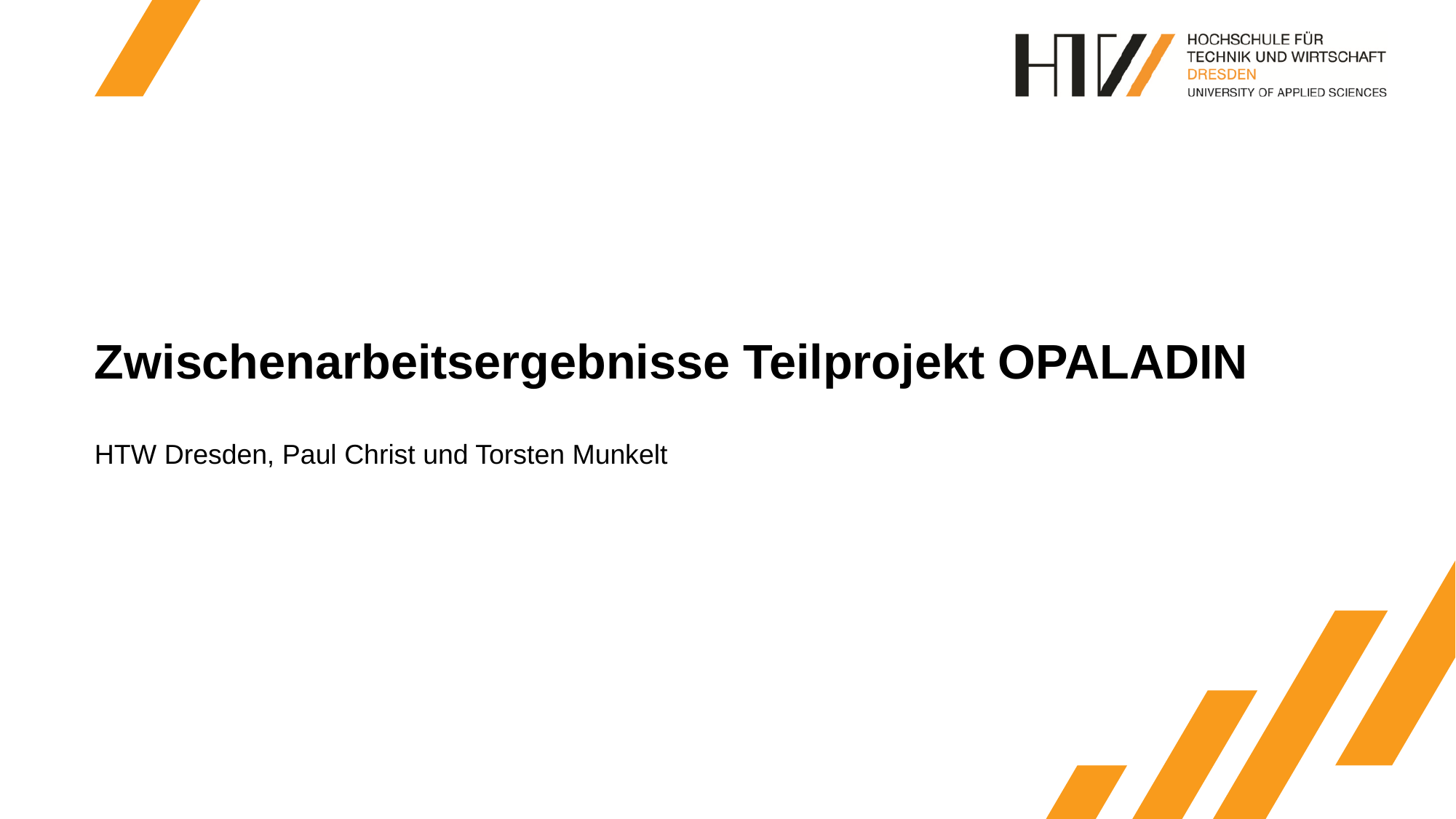

# Zwischenarbeitsergebnisse Teilprojekt OPALADIN
HTW Dresden, Paul Christ und Torsten Munkelt